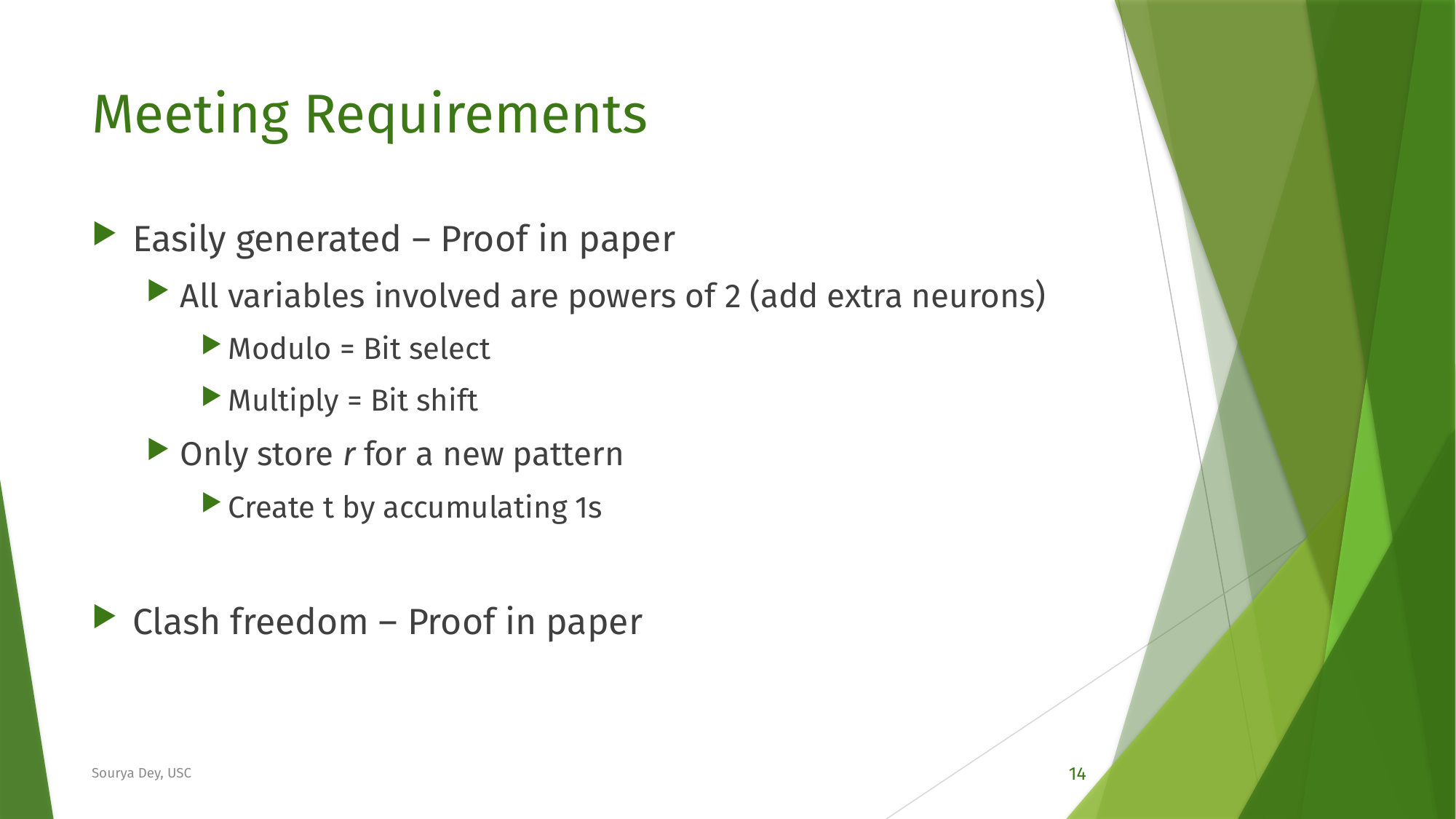

# Meeting Requirements
Easily generated – Proof in paper
All variables involved are powers of 2 (add extra neurons)
Modulo = Bit select
Multiply = Bit shift
Only store r for a new pattern
Create t by accumulating 1s

Clash freedom – Proof in paper
Sourya Dey, USC
14